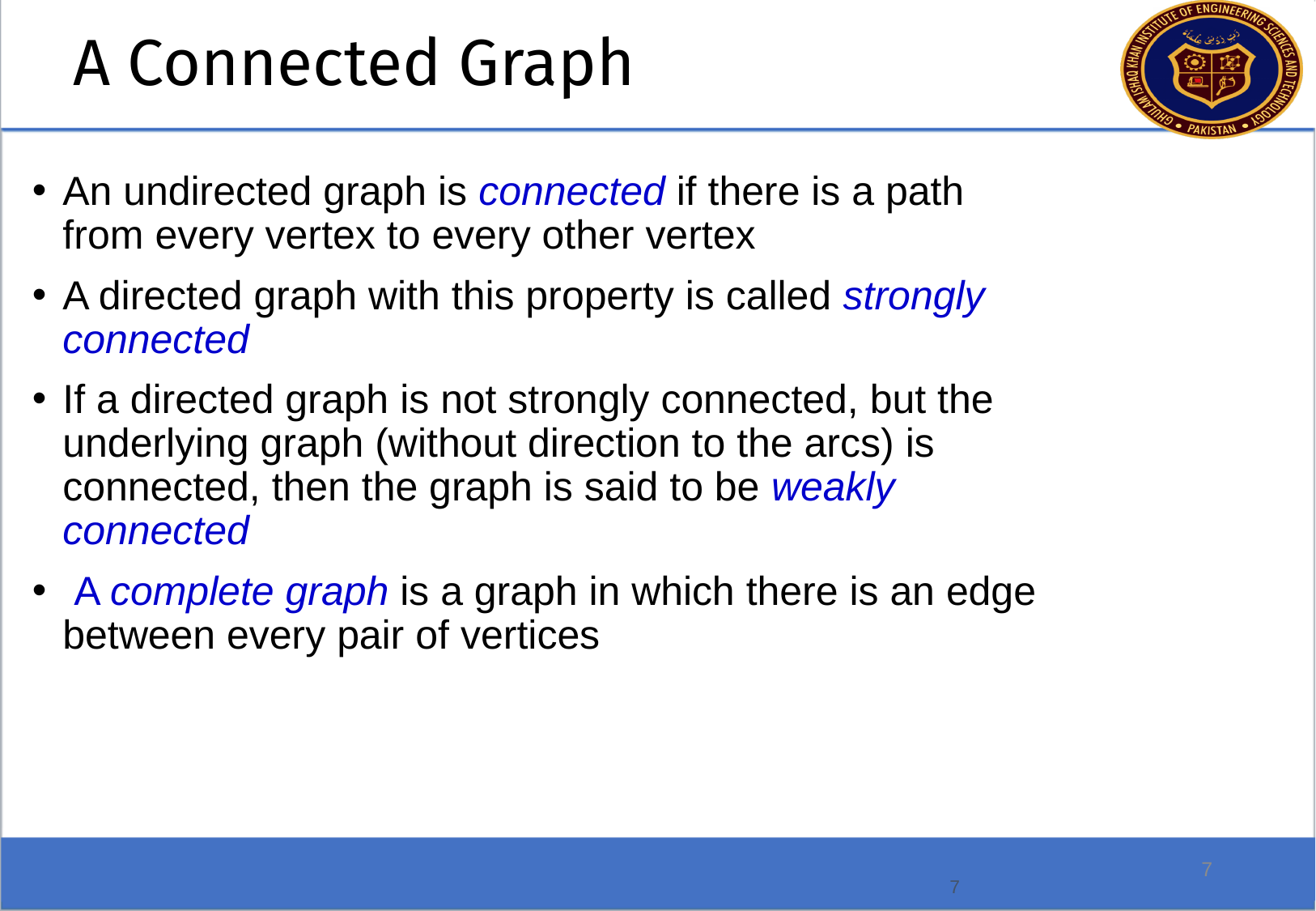

A Connected Graph
An undirected graph is connected if there is a path from every vertex to every other vertex
A directed graph with this property is called strongly connected
If a directed graph is not strongly connected, but the underlying graph (without direction to the arcs) is connected, then the graph is said to be weakly connected
 A complete graph is a graph in which there is an edge between every pair of vertices
7
7